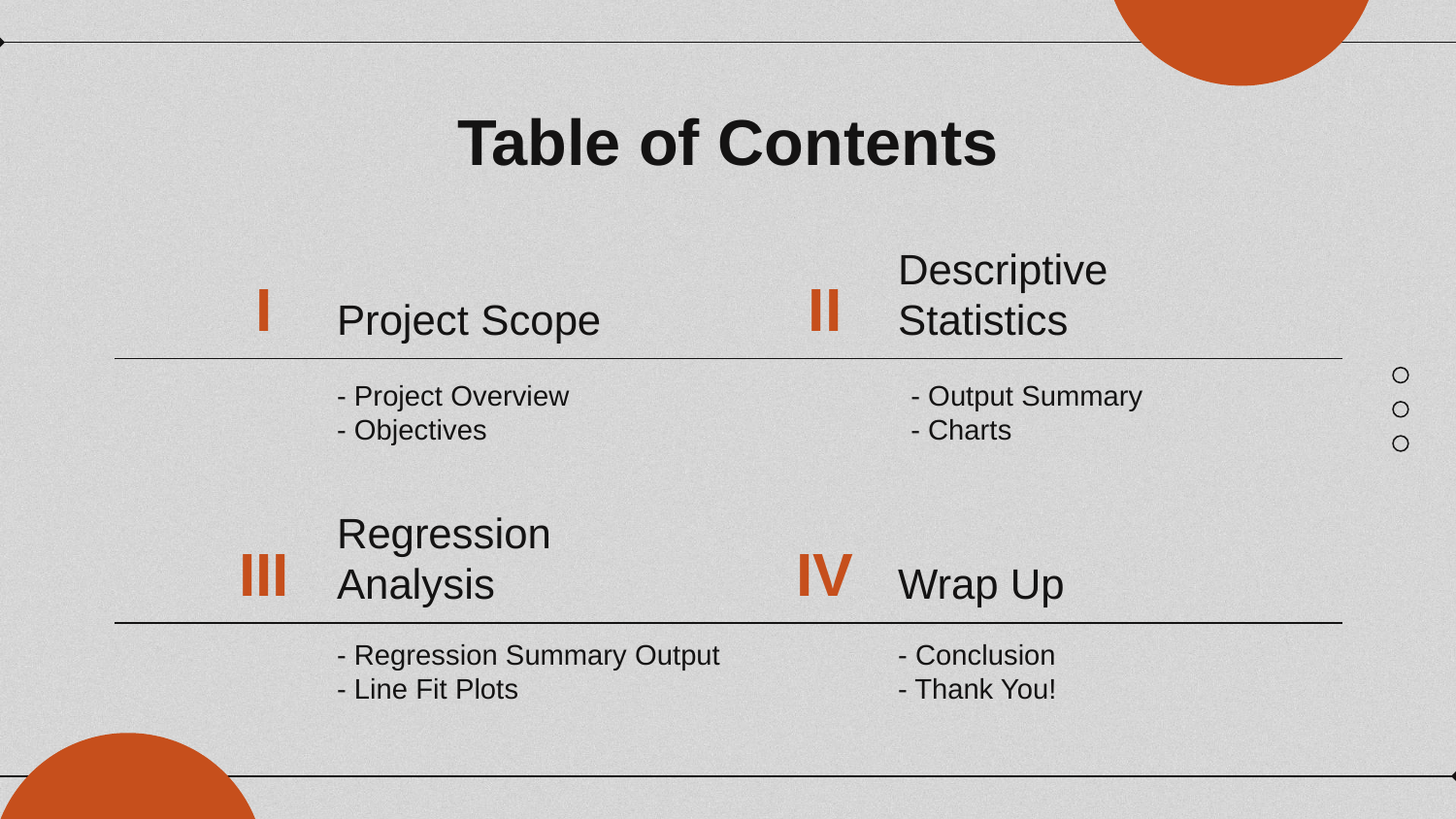

# Table of Contents
I
Project Scope
II
Descriptive Statistics
- Project Overview
- Objectives
- Output Summary
- Charts
III
Regression Analysis
IV
Wrap Up
- Regression Summary Output
- Line Fit Plots
- Conclusion
- Thank You!